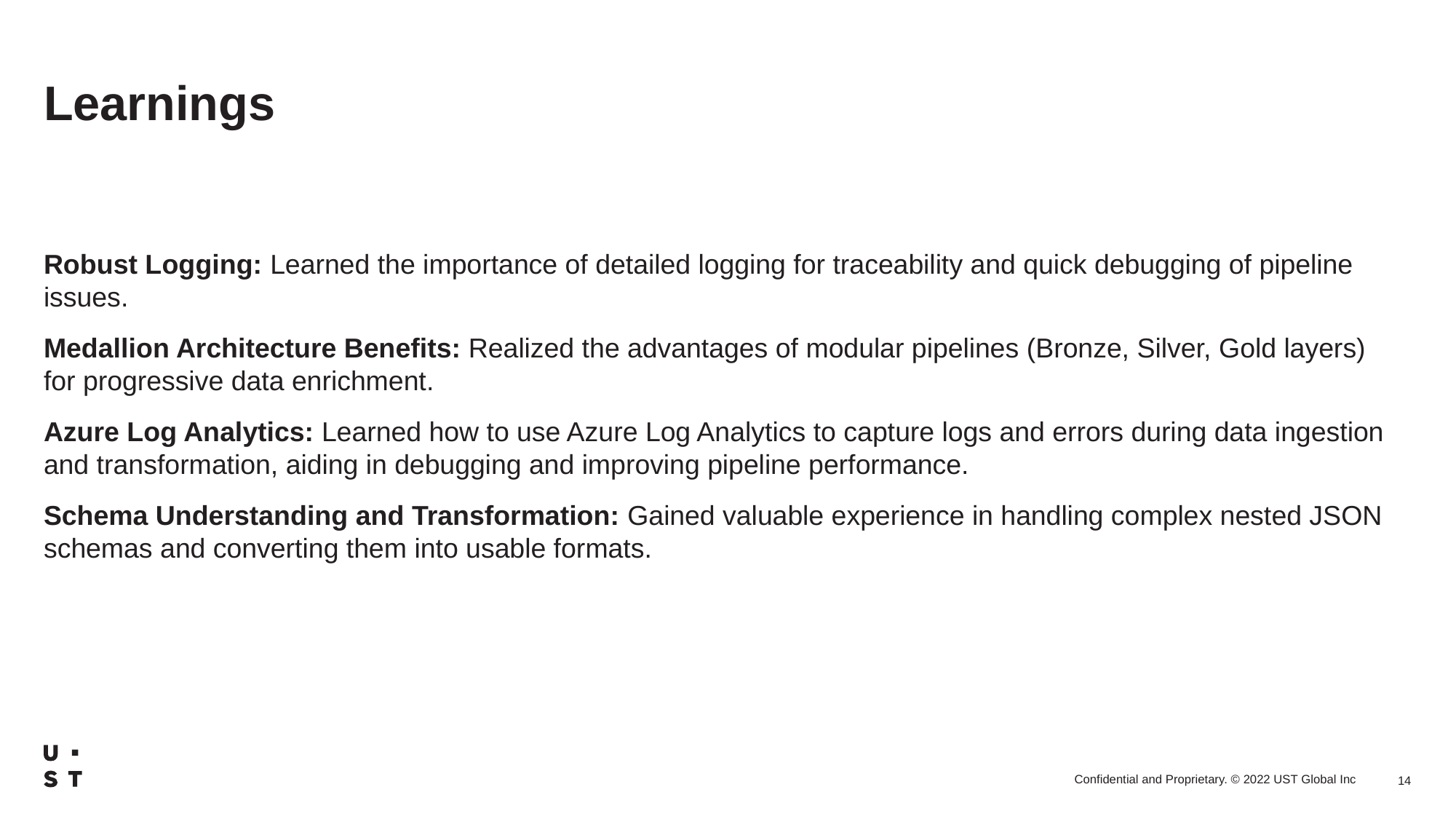

# Learnings
Robust Logging: Learned the importance of detailed logging for traceability and quick debugging of pipeline issues.
Medallion Architecture Benefits: Realized the advantages of modular pipelines (Bronze, Silver, Gold layers) for progressive data enrichment.
Azure Log Analytics: Learned how to use Azure Log Analytics to capture logs and errors during data ingestion and transformation, aiding in debugging and improving pipeline performance.
Schema Understanding and Transformation: Gained valuable experience in handling complex nested JSON schemas and converting them into usable formats.